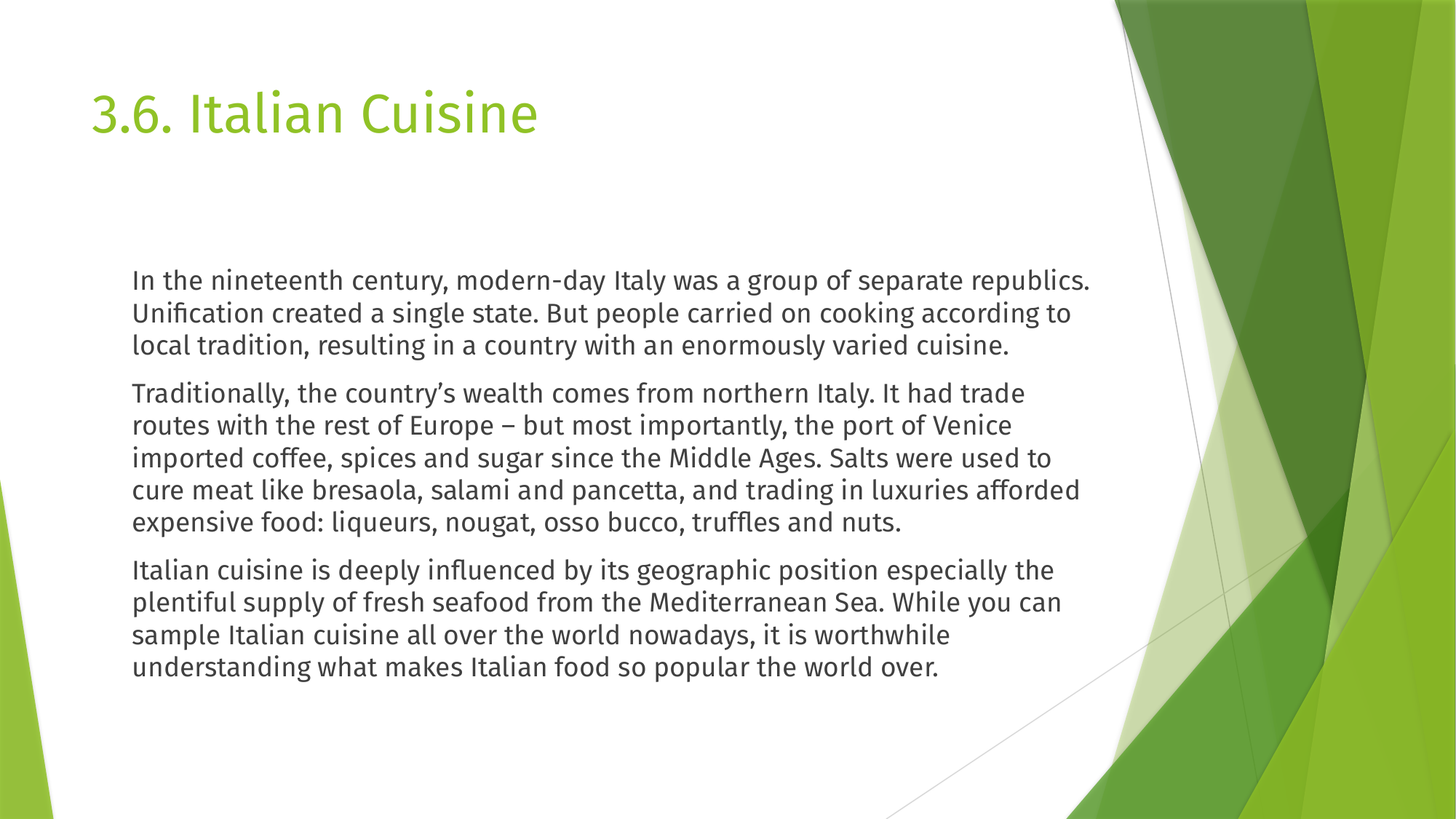

# 3.6. Italian Cuisine
 	In the nineteenth century, modern-day Italy was a group of separate republics. Unification created a single state. But people carried on cooking according to local tradition, resulting in a country with an enormously varied cuisine.
	Traditionally, the country’s wealth comes from northern Italy. It had trade routes with the rest of Europe – but most importantly, the port of Venice imported coffee, spices and sugar since the Middle Ages. Salts were used to cure meat like bresaola, salami and pancetta, and trading in luxuries afforded expensive food: liqueurs, nougat, osso bucco, truffles and nuts.
	Italian cuisine is deeply influenced by its geographic position especially the plentiful supply of fresh seafood from the Mediterranean Sea. While you can sample Italian cuisine all over the world nowadays, it is worthwhile understanding what makes Italian food so popular the world over.